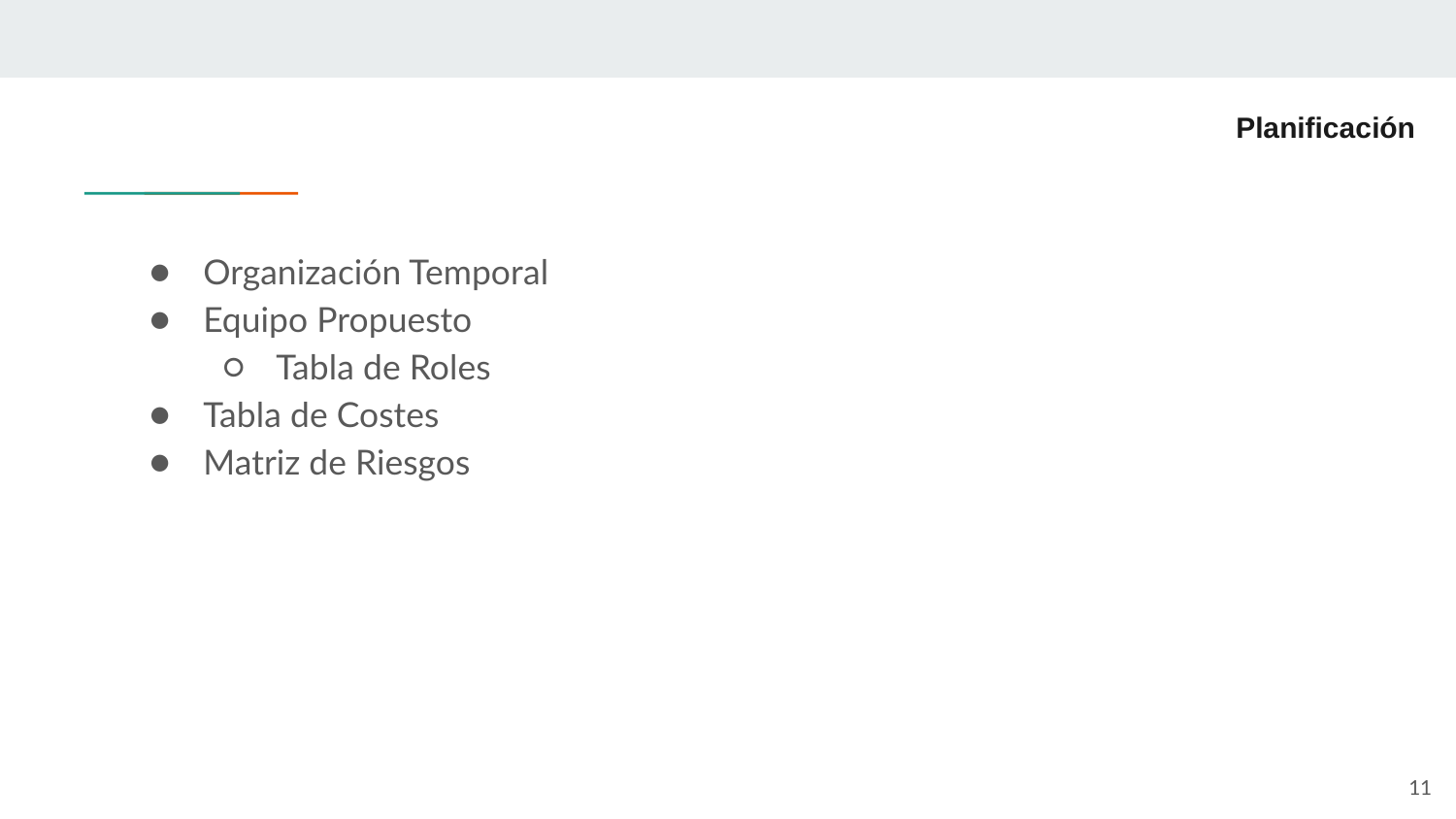

# Planificación
Organización Temporal
Equipo Propuesto
Tabla de Roles
Tabla de Costes
Matriz de Riesgos
11